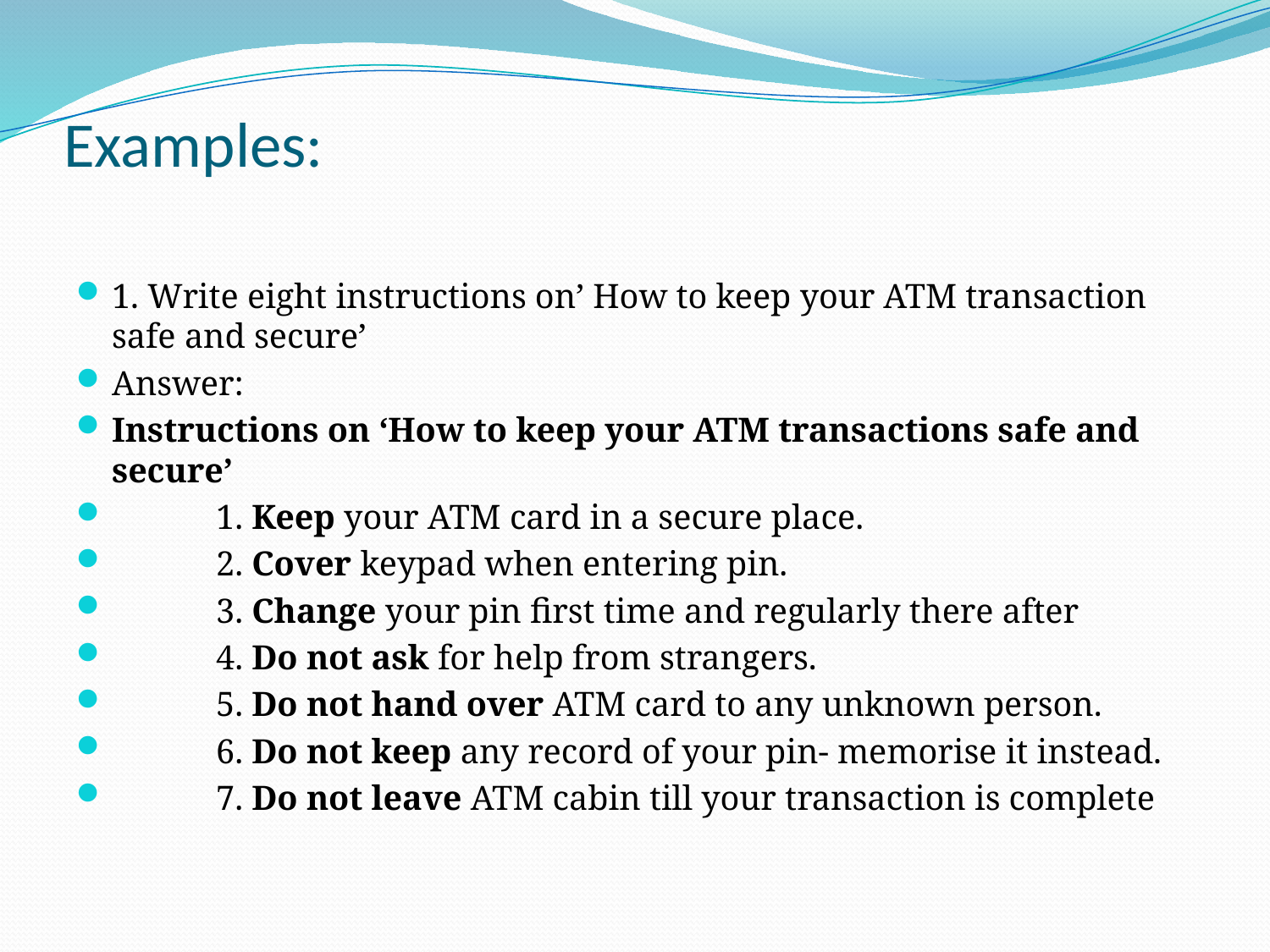

# Examples:
1. Write eight instructions on’ How to keep your ATM transaction safe and secure’
Answer:
Instructions on ‘How to keep your ATM transactions safe and secure’
            1. Keep your ATM card in a secure place.
            2. Cover keypad when entering pin.
            3. Change your pin first time and regularly there after
            4. Do not ask for help from strangers.
            5. Do not hand over ATM card to any unknown person.
            6. Do not keep any record of your pin- memorise it instead.
            7. Do not leave ATM cabin till your transaction is complete